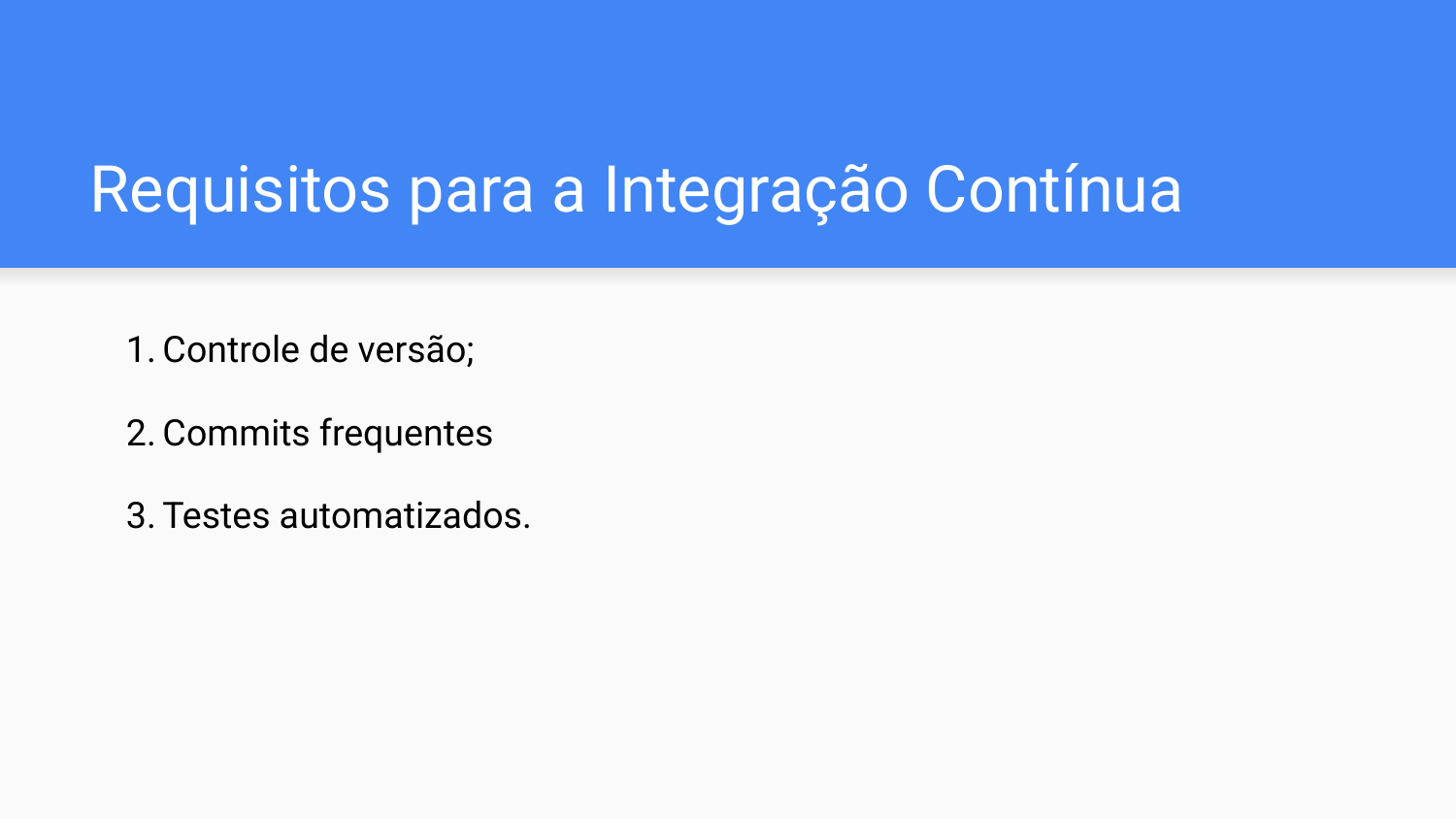

# Requisitos para a Integração Contínua
Controle de versão;
Commits frequentes
Testes automatizados.